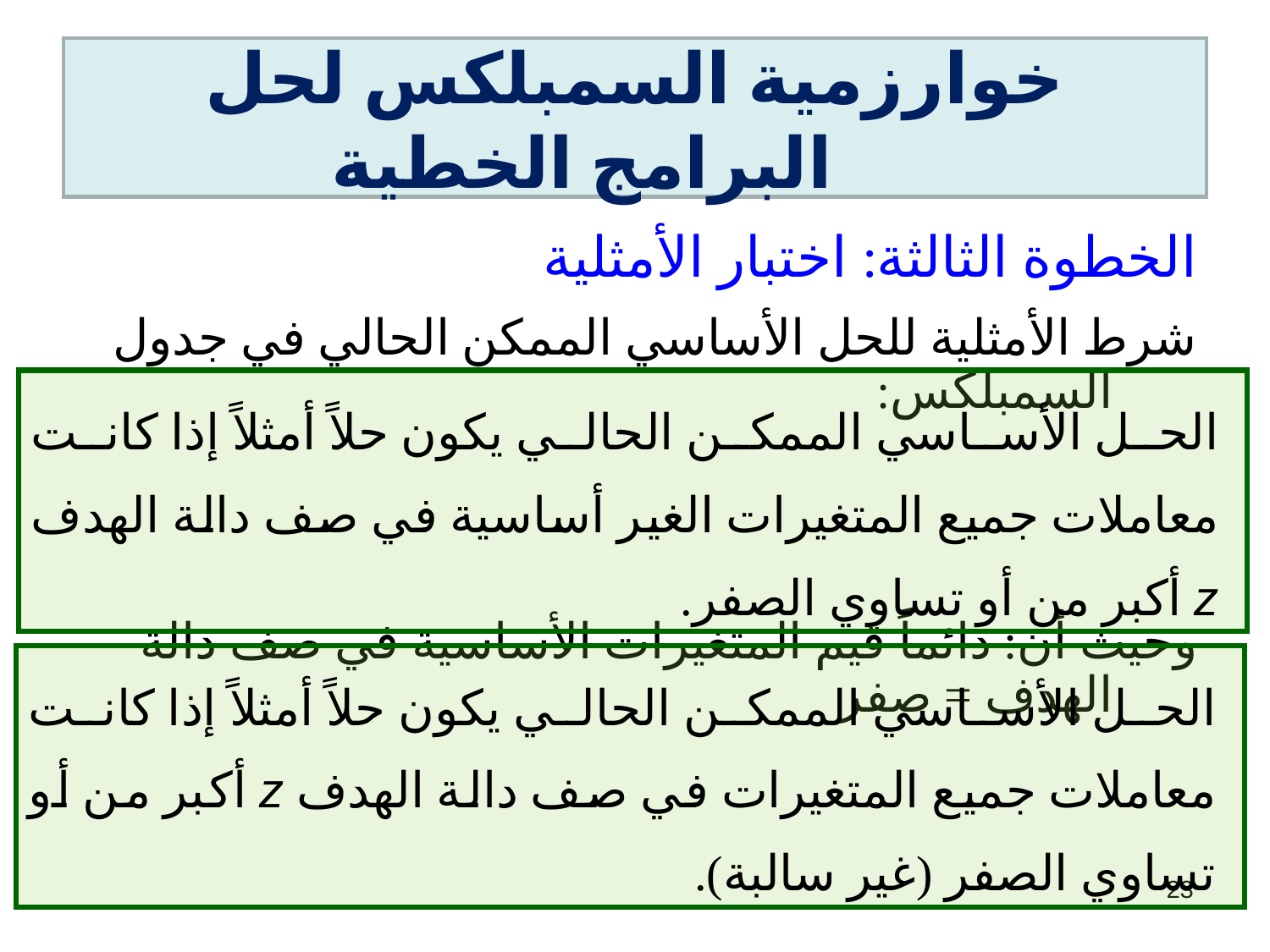

# خوارزمية السمبلكس لحل البرامج الخطية
الخطوة الثالثة: اختبار الأمثلية

شرط الأمثلية للحل الأساسي الممكن الحالي في جدول السمبلكس:

وحيث أن: دائماً قيم المتغيرات الأساسية في صف دالة الهدف = صفر

الحل الأساسي الممكن الحالي يكون حلاً أمثلاً إذا كانت معاملات جميع المتغيرات الغير أساسية في صف دالة الهدف z أكبر من أو تساوي الصفر.
الحل الأساسي الممكن الحالي يكون حلاً أمثلاً إذا كانت معاملات جميع المتغيرات في صف دالة الهدف z أكبر من أو تساوي الصفر (غير سالبة).
23